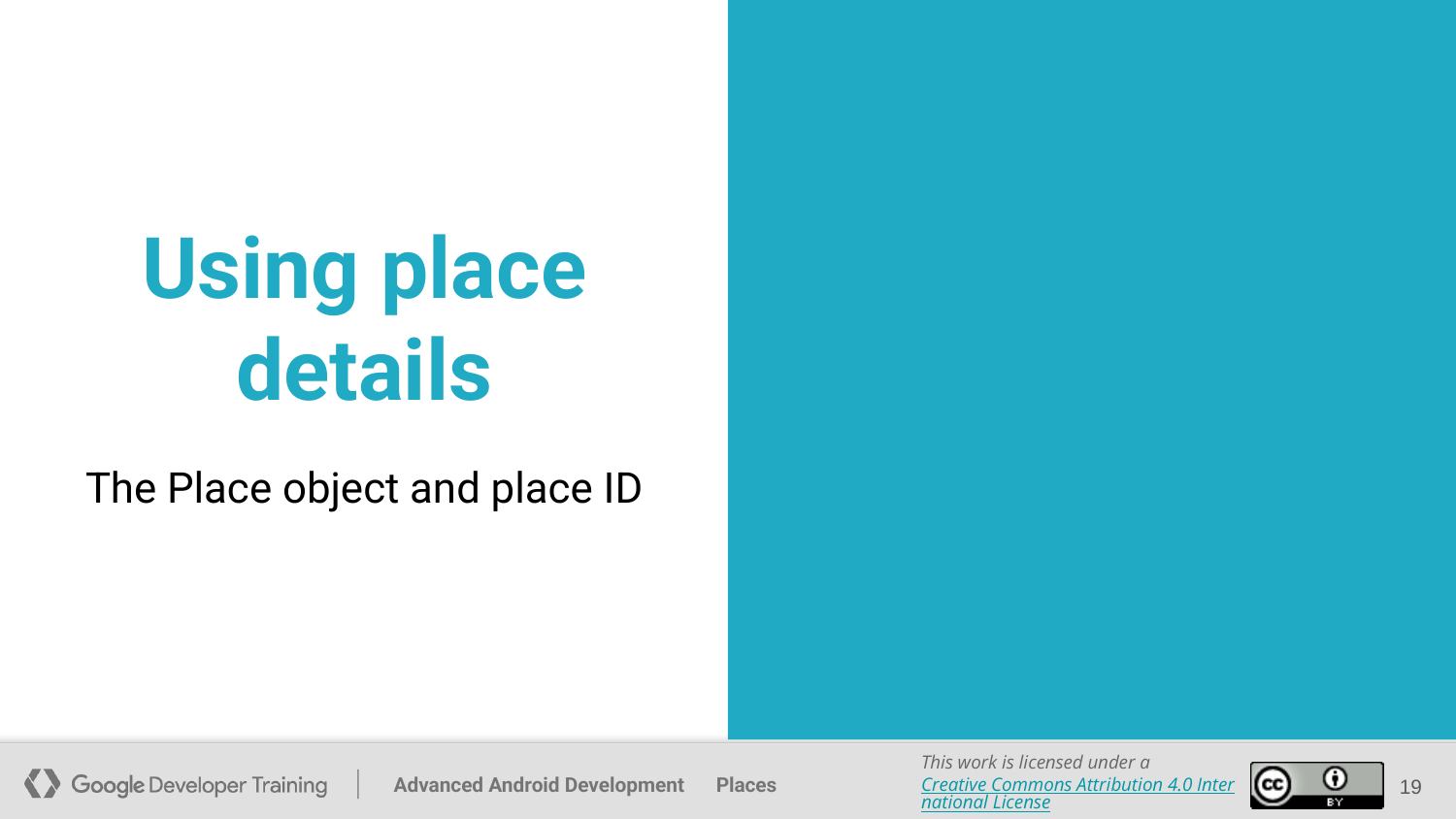

# Using place details
The Place object and place ID
19